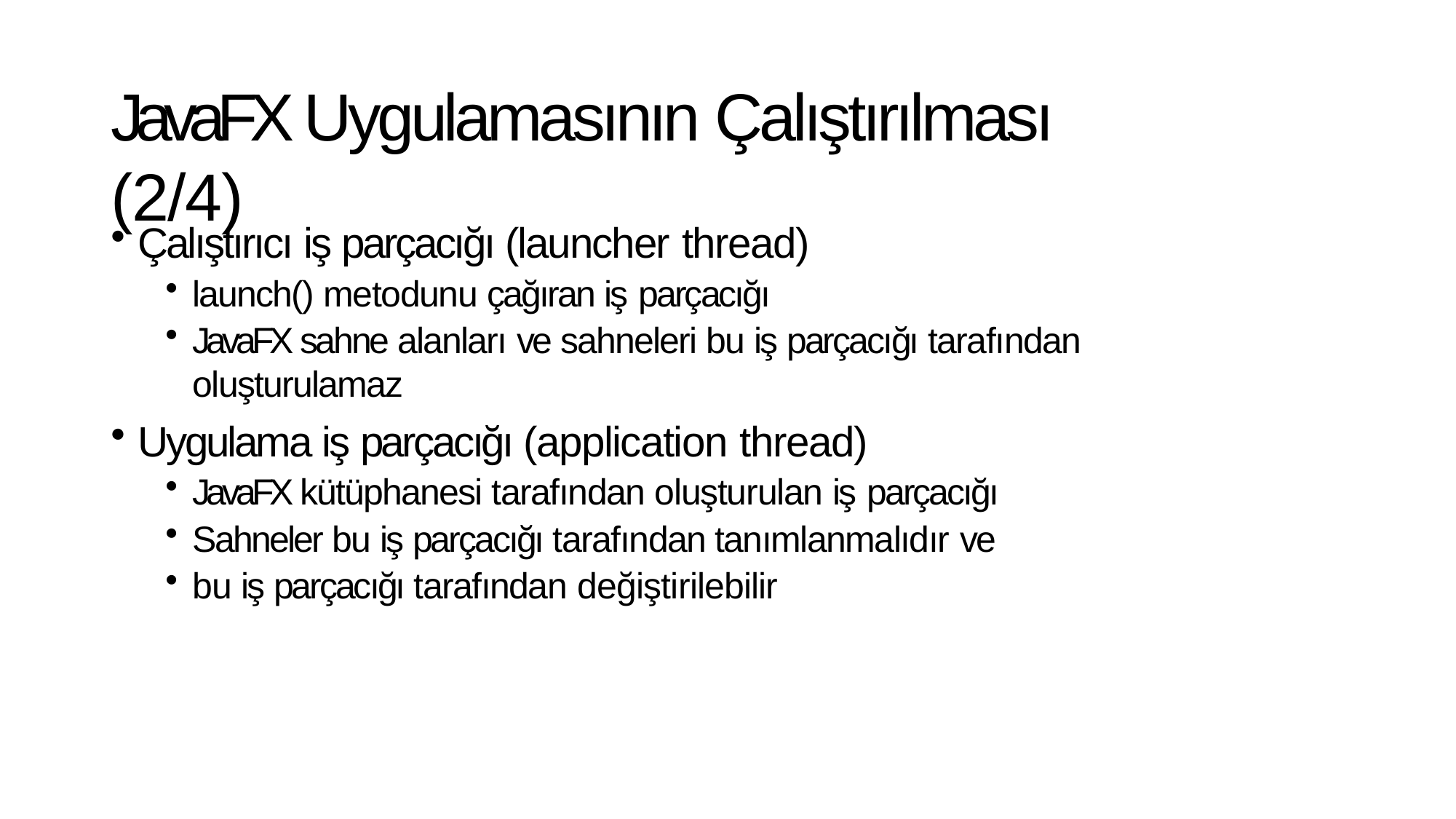

# JavaFX Uygulamasının Çalıştırılması (2/4)
Çalıştırıcı iş parçacığı (launcher thread)
launch() metodunu çağıran iş parçacığı
JavaFX sahne alanları ve sahneleri bu iş parçacığı tarafından oluşturulamaz
Uygulama iş parçacığı (application thread)
JavaFX kütüphanesi tarafından oluşturulan iş parçacığı
Sahneler bu iş parçacığı tarafından tanımlanmalıdır ve
bu iş parçacığı tarafından değiştirilebilir